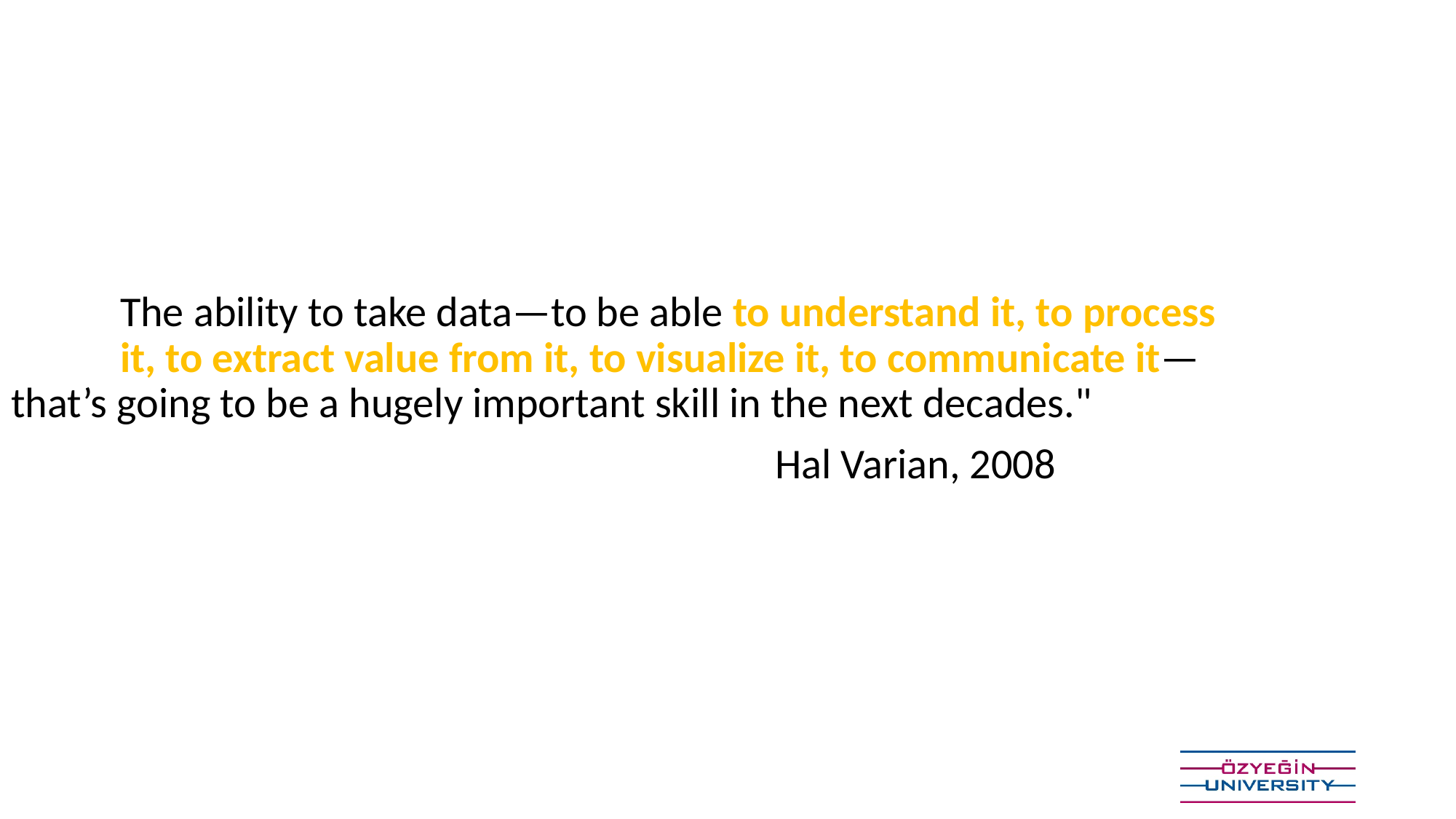

The ability to take data—to be able to understand it, to process 	it, to extract value from it, to visualize it, to communicate it—	that’s going to be a hugely important skill in the next decades."
							Hal Varian, 2008